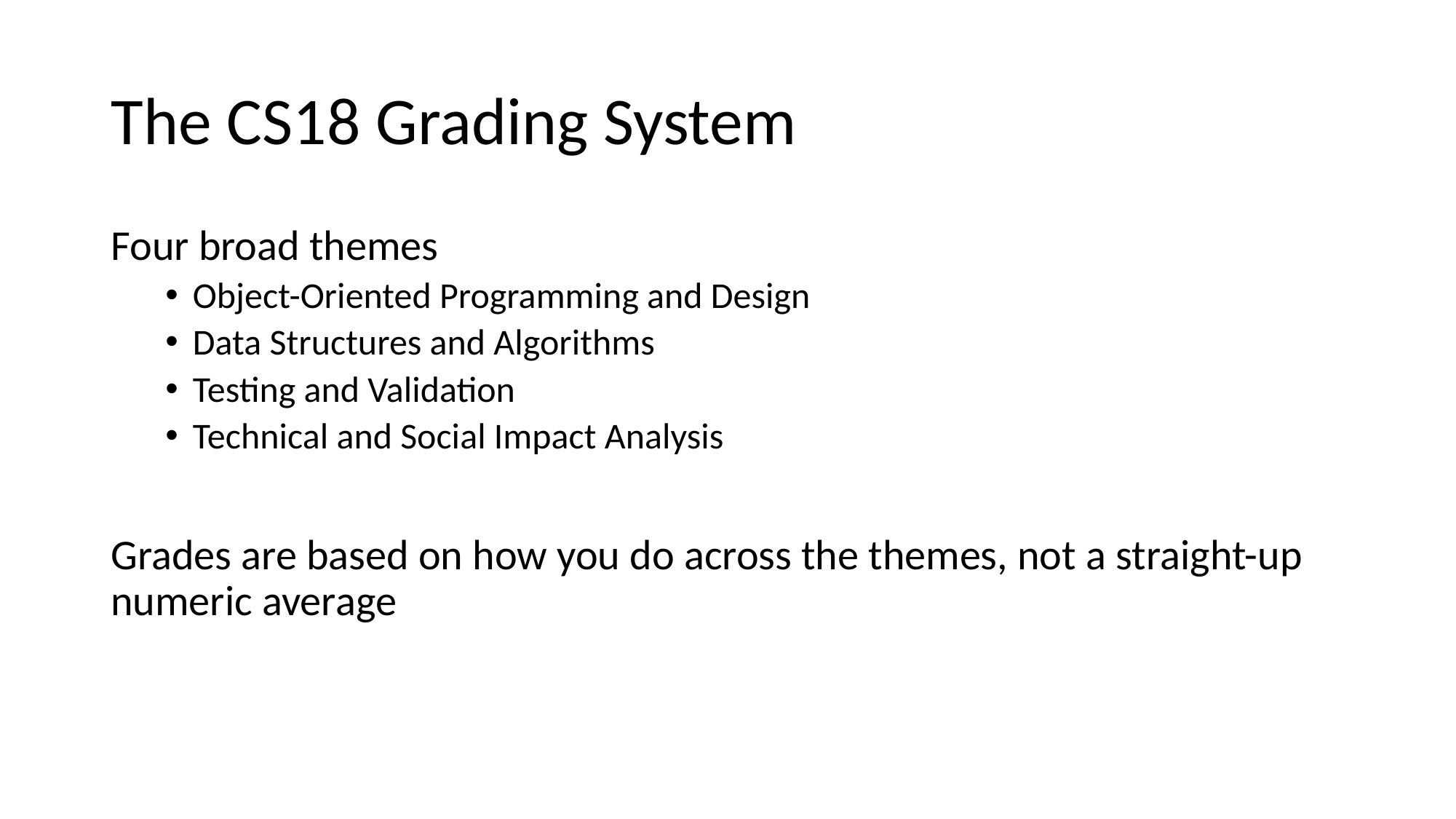

# The CS18 Grading System
Four broad themes
Object-Oriented Programming and Design
Data Structures and Algorithms
Testing and Validation
Technical and Social Impact Analysis

Grades are based on how you do across the themes, not a straight-up numeric average